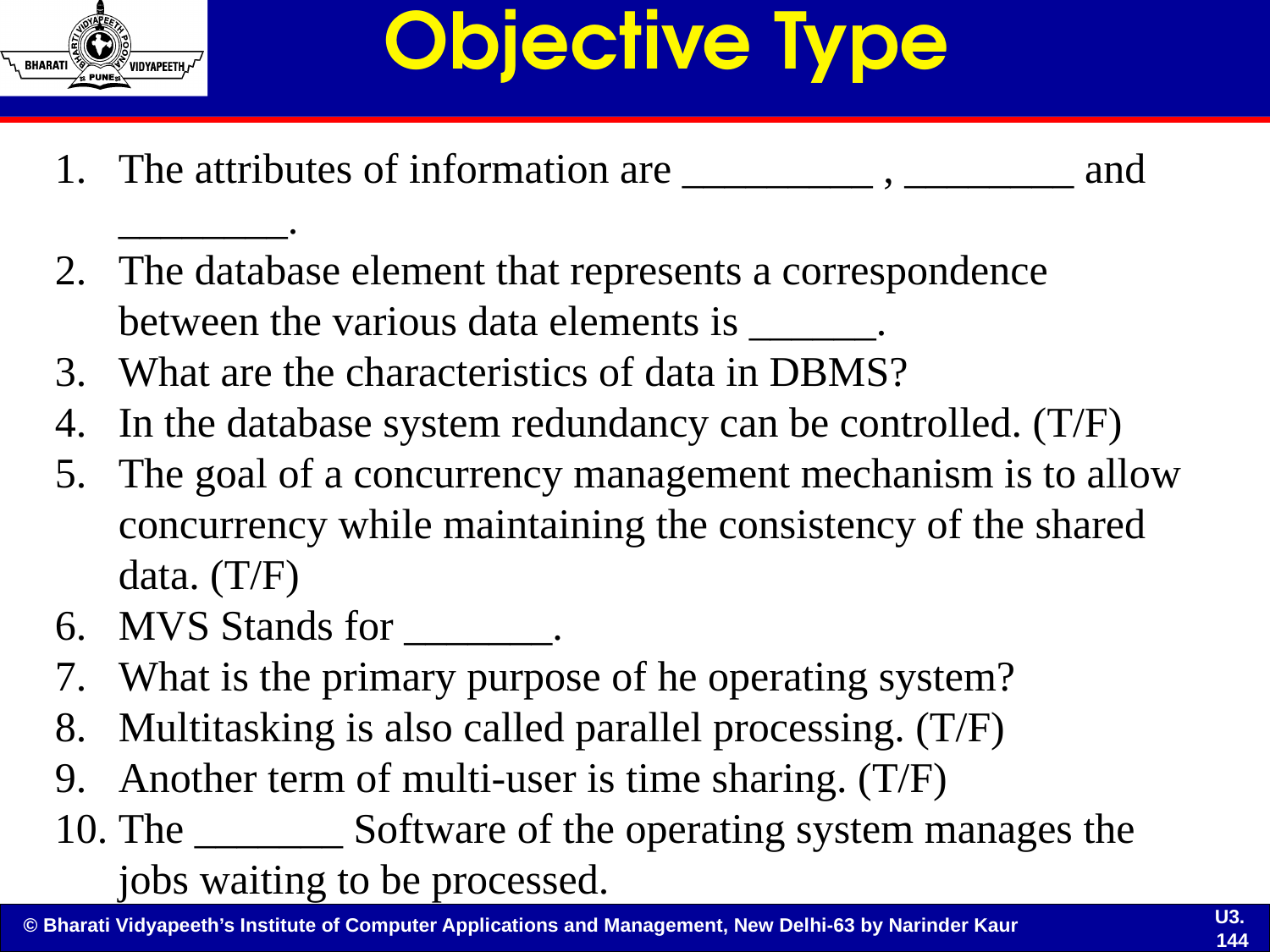

# Objective Type
The attributes of information are _________ , ________ and ________.
The database element that represents a correspondence between the various data elements is ______.
What are the characteristics of data in DBMS?
In the database system redundancy can be controlled. (T/F)
The goal of a concurrency management mechanism is to allow concurrency while maintaining the consistency of the shared data. (T/F)
MVS Stands for _______.
What is the primary purpose of he operating system?
Multitasking is also called parallel processing. (T/F)
Another term of multi-user is time sharing. (T/F)
The _______ Software of the operating system manages the jobs waiting to be processed.